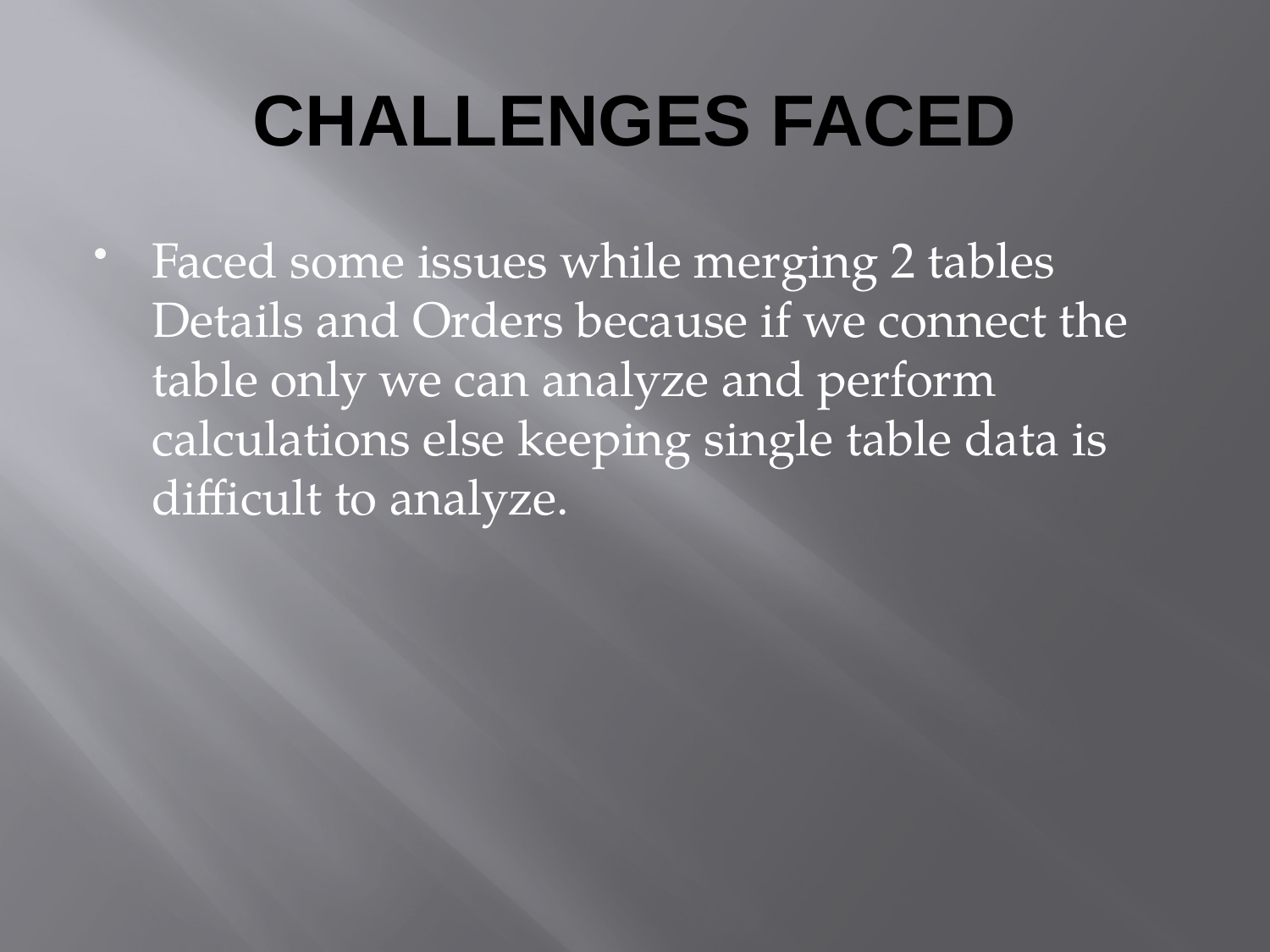

# CHALLENGES FACED
Faced some issues while merging 2 tables Details and Orders because if we connect the table only we can analyze and perform calculations else keeping single table data is difficult to analyze.